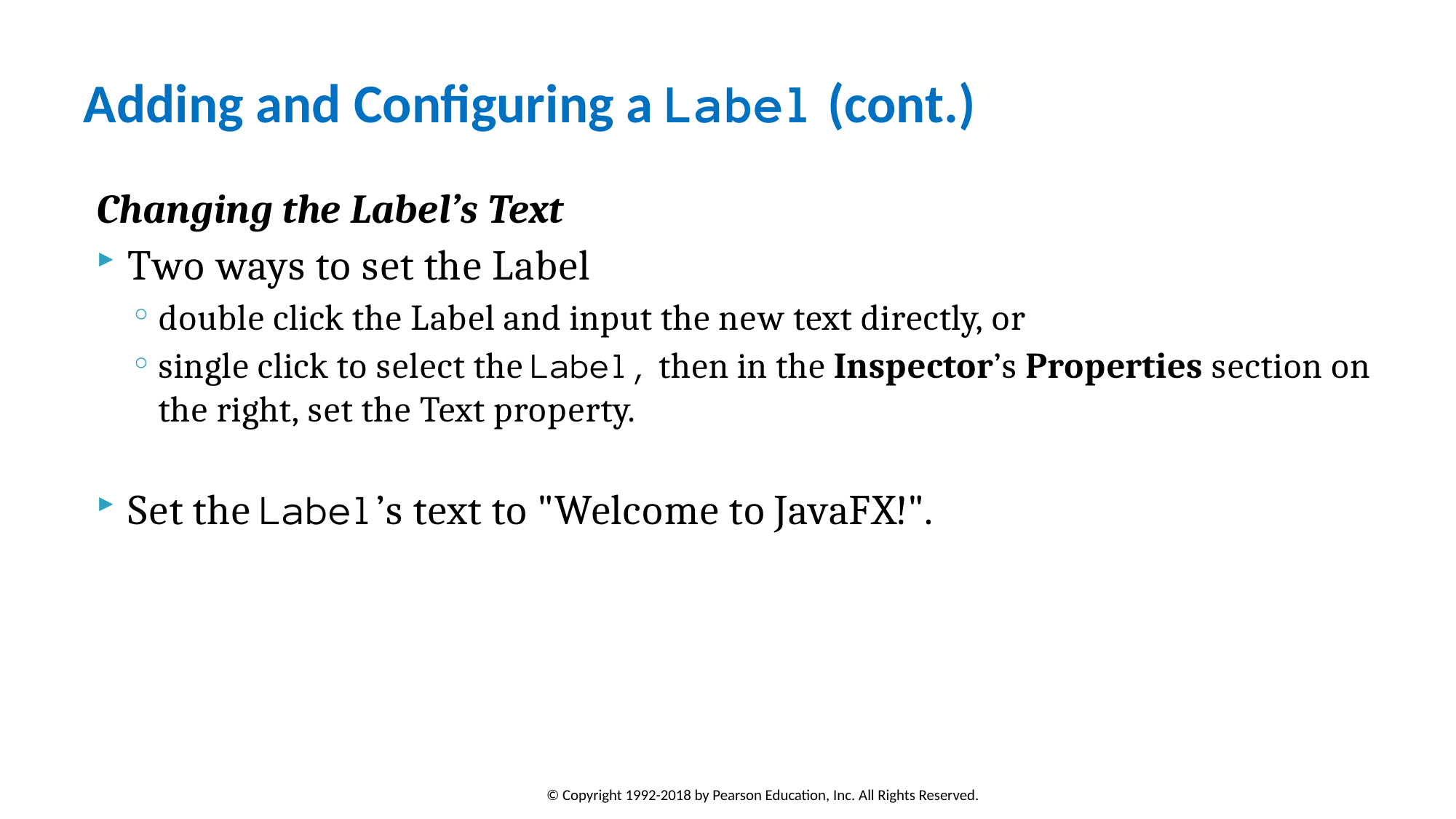

# Adding and Configuring a Label (cont.)
Changing the Label’s Text
Two ways to set the Label
double click the Label and input the new text directly, or
single click to select the Label, then in the Inspector’s Properties section on the right, set the Text property.

Set the Label’s text to "Welcome to JavaFX!".

© Copyright 1992-2018 by Pearson Education, Inc. All Rights Reserved.